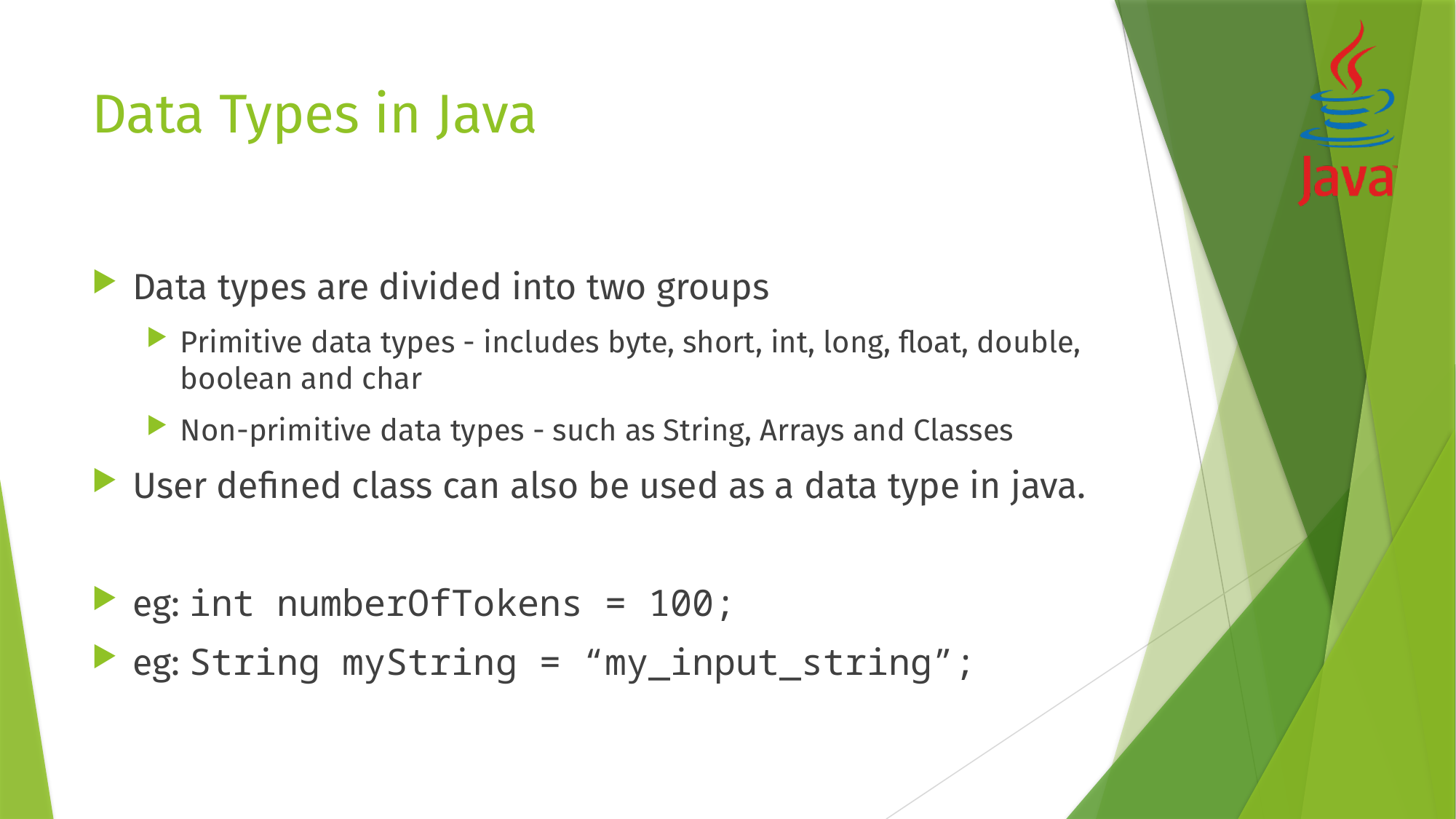

# Data Types in Java
Data types are divided into two groups
Primitive data types - includes byte, short, int, long, float, double, boolean and char
Non-primitive data types - such as String, Arrays and Classes
User defined class can also be used as a data type in java.

eg: int numberOfTokens = 100;
eg: String myString = “my_input_string”;